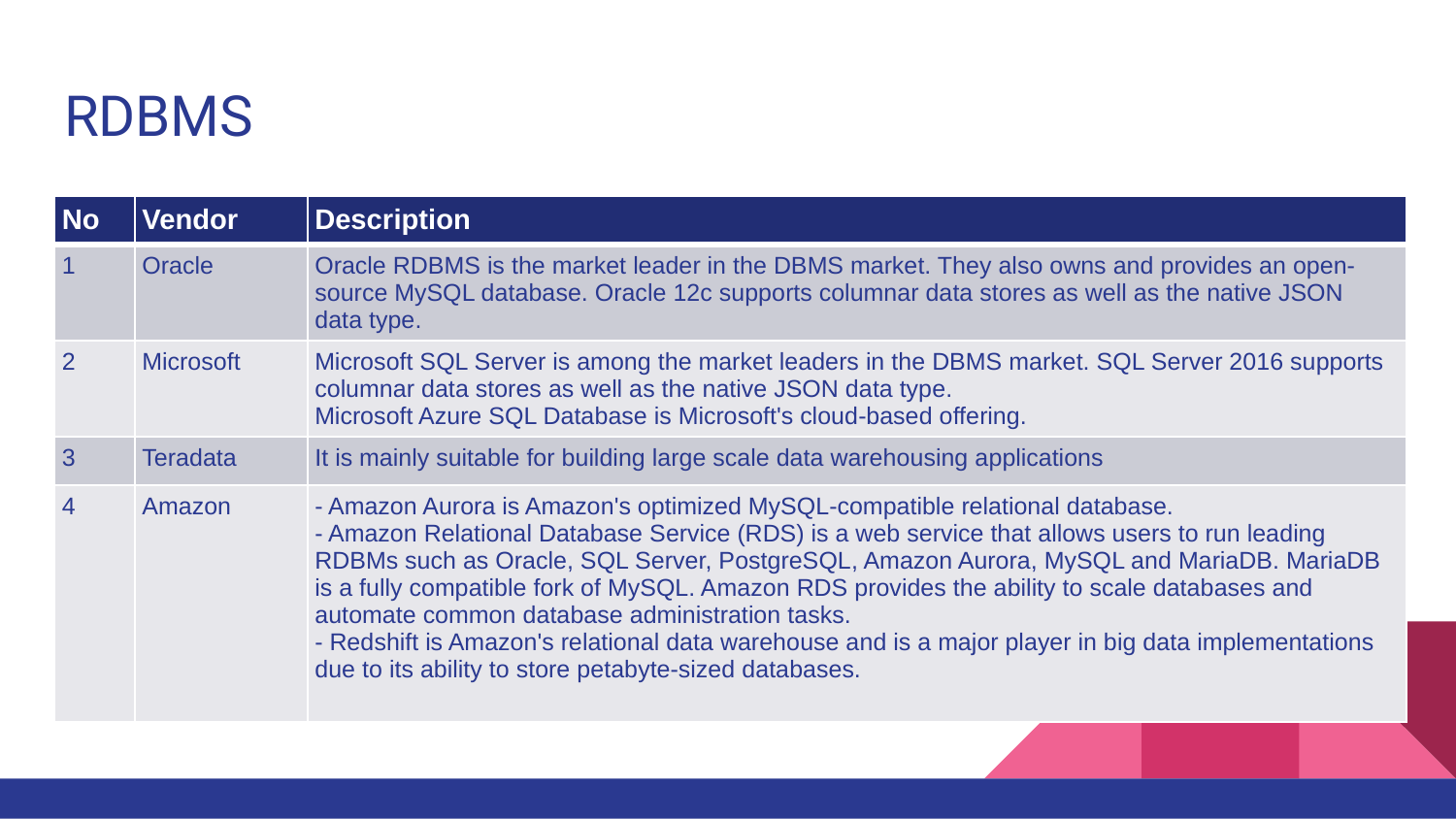

# RDBMS

| No | Vendor | Description |
| --- | --- | --- |
| 1 | Oracle | Oracle RDBMS is the market leader in the DBMS market. They also owns and provides an open-source MySQL database. Oracle 12c supports columnar data stores as well as the native JSON data type. |
| 2 | Microsoft | Microsoft SQL Server is among the market leaders in the DBMS market. SQL Server 2016 supports columnar data stores as well as the native JSON data type. Microsoft Azure SQL Database is Microsoft's cloud-based offering. |
| 3 | Teradata | It is mainly suitable for building large scale data warehousing applications |
| 4 | Amazon | - Amazon Aurora is Amazon's optimized MySQL-compatible relational database. - Amazon Relational Database Service (RDS) is a web service that allows users to run leading RDBMs such as Oracle, SQL Server, PostgreSQL, Amazon Aurora, MySQL and MariaDB. MariaDB is a fully compatible fork of MySQL. Amazon RDS provides the ability to scale databases and automate common database administration tasks. - Redshift is Amazon's relational data warehouse and is a major player in big data implementations due to its ability to store petabyte-sized databases. |